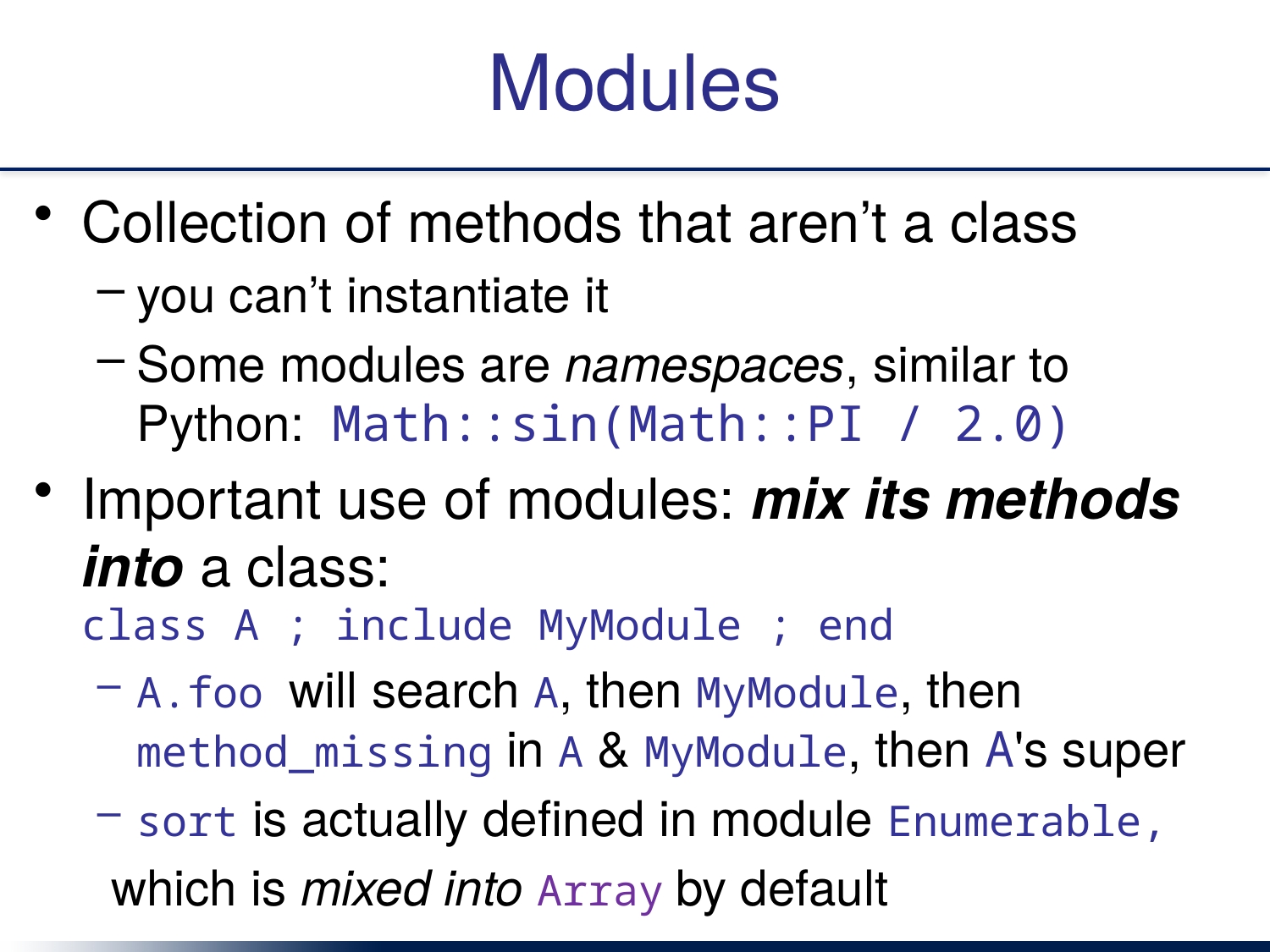

# Modules
Collection of methods that aren’t a class
you can’t instantiate it
Some modules are namespaces, similar to Python:  Math::sin(Math::PI / 2.0)
Important use of modules: mix its methods into a class:
class A ; include MyModule ; end
A.foo will search A, then MyModule, then method_missing in A & MyModule, then A's super
sort is actually defined in module Enumerable,
 which is mixed into Array by default